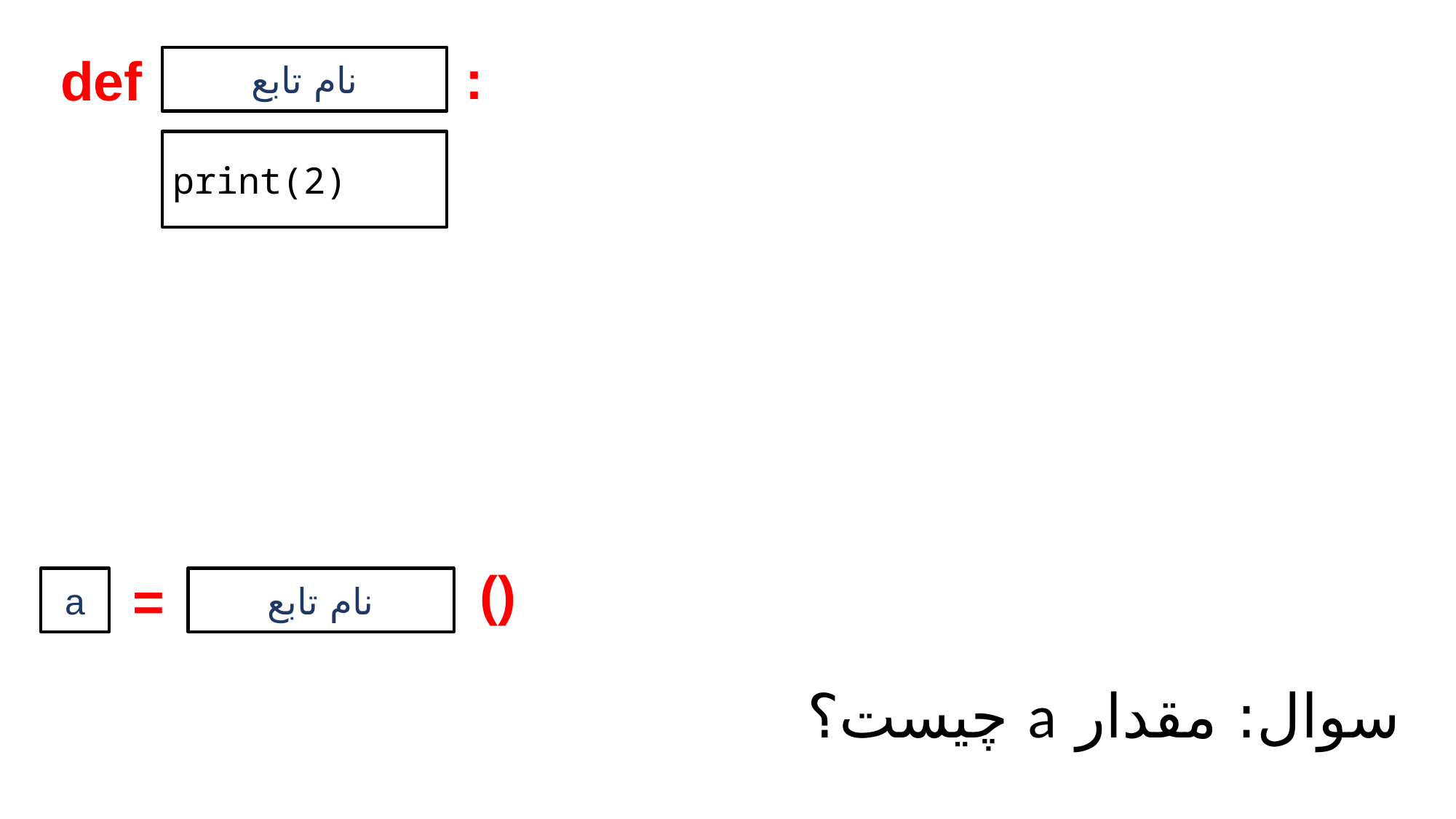

:
def
نام تابع
print(2)
()
=
a
نام تابع
# سوال: مقدار a چیست؟